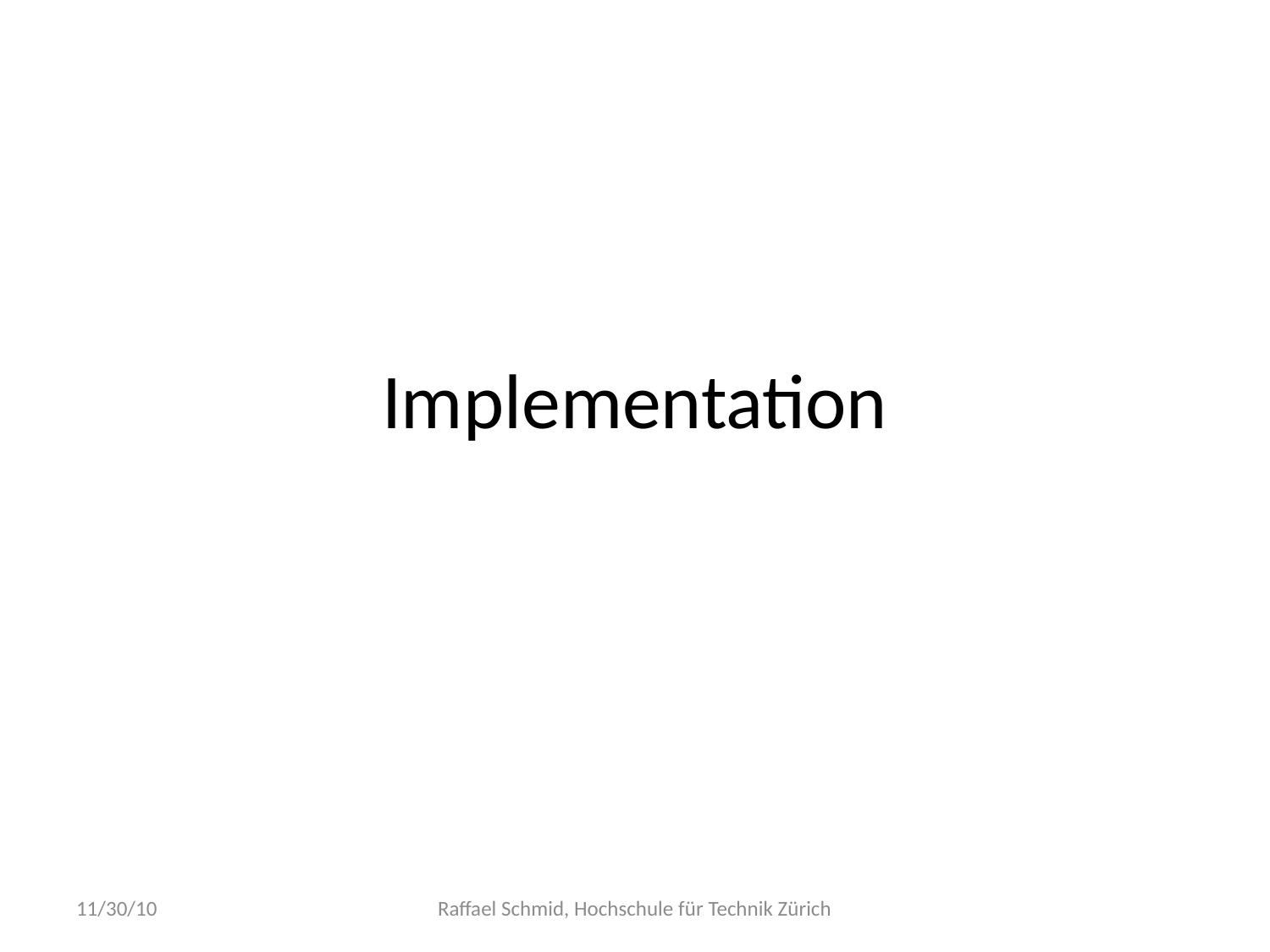

# Implementation

11/30/10
Raffael Schmid, Hochschule für Technik Zürich